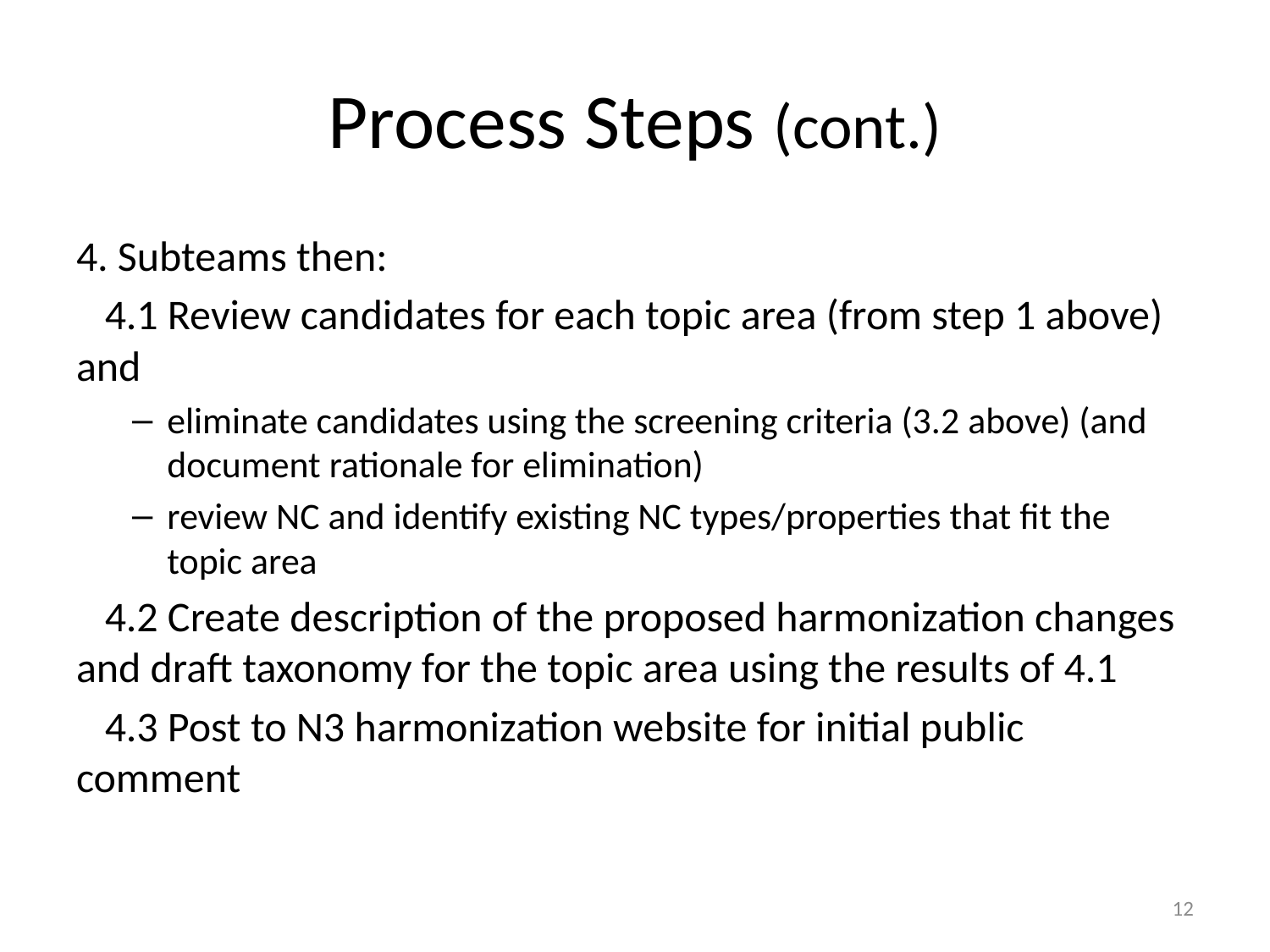

# Process Steps (cont.)
4. Subteams then:
   4.1 Review candidates for each topic area (from step 1 above) and
eliminate candidates using the screening criteria (3.2 above) (and document rationale for elimination)
review NC and identify existing NC types/properties that fit the topic area
   4.2 Create description of the proposed harmonization changes and draft taxonomy for the topic area using the results of 4.1
   4.3 Post to N3 harmonization website for initial public comment

12